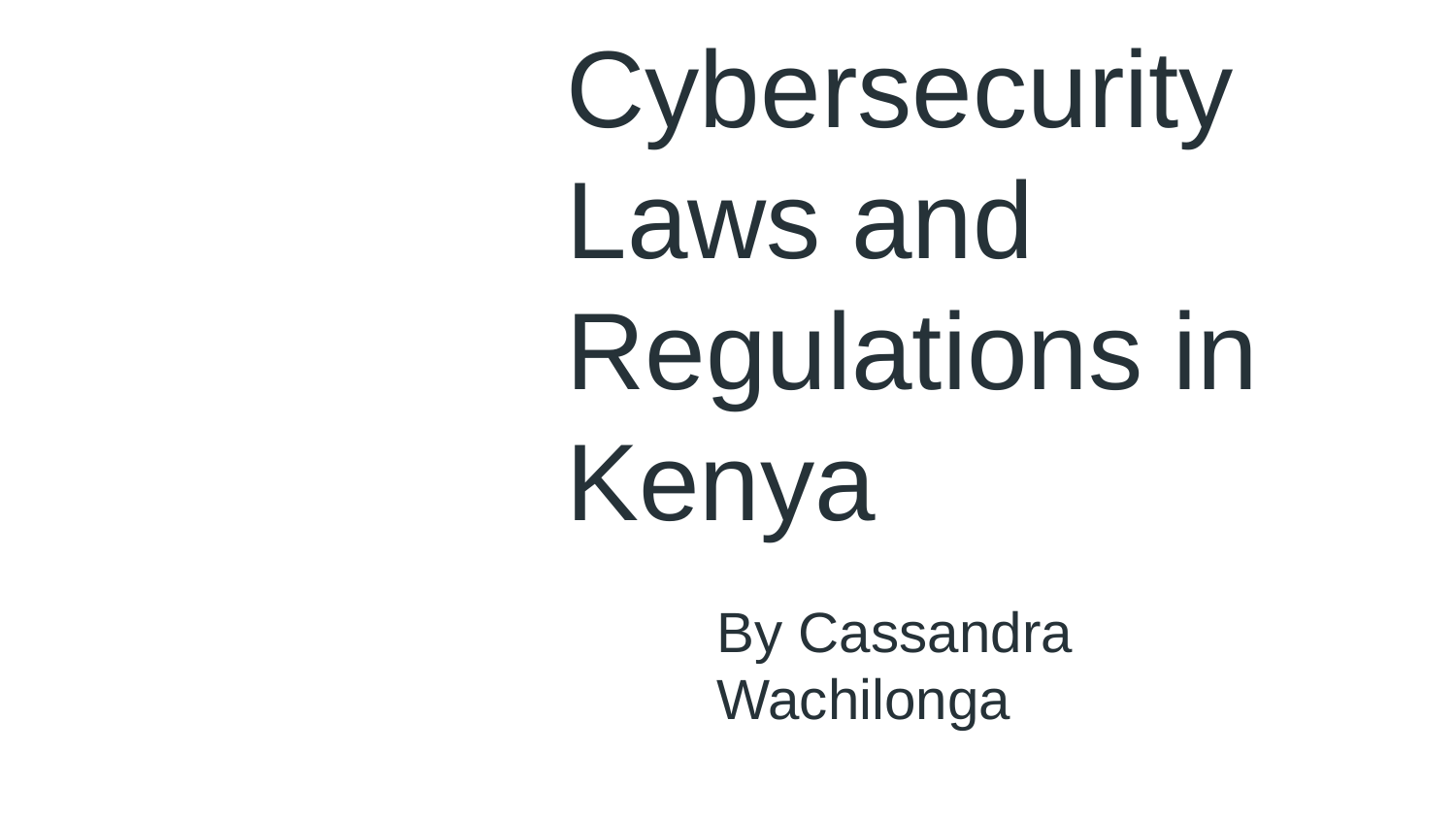

# Cybersecurity Laws and Regulations in Kenya
By Cassandra Wachilonga